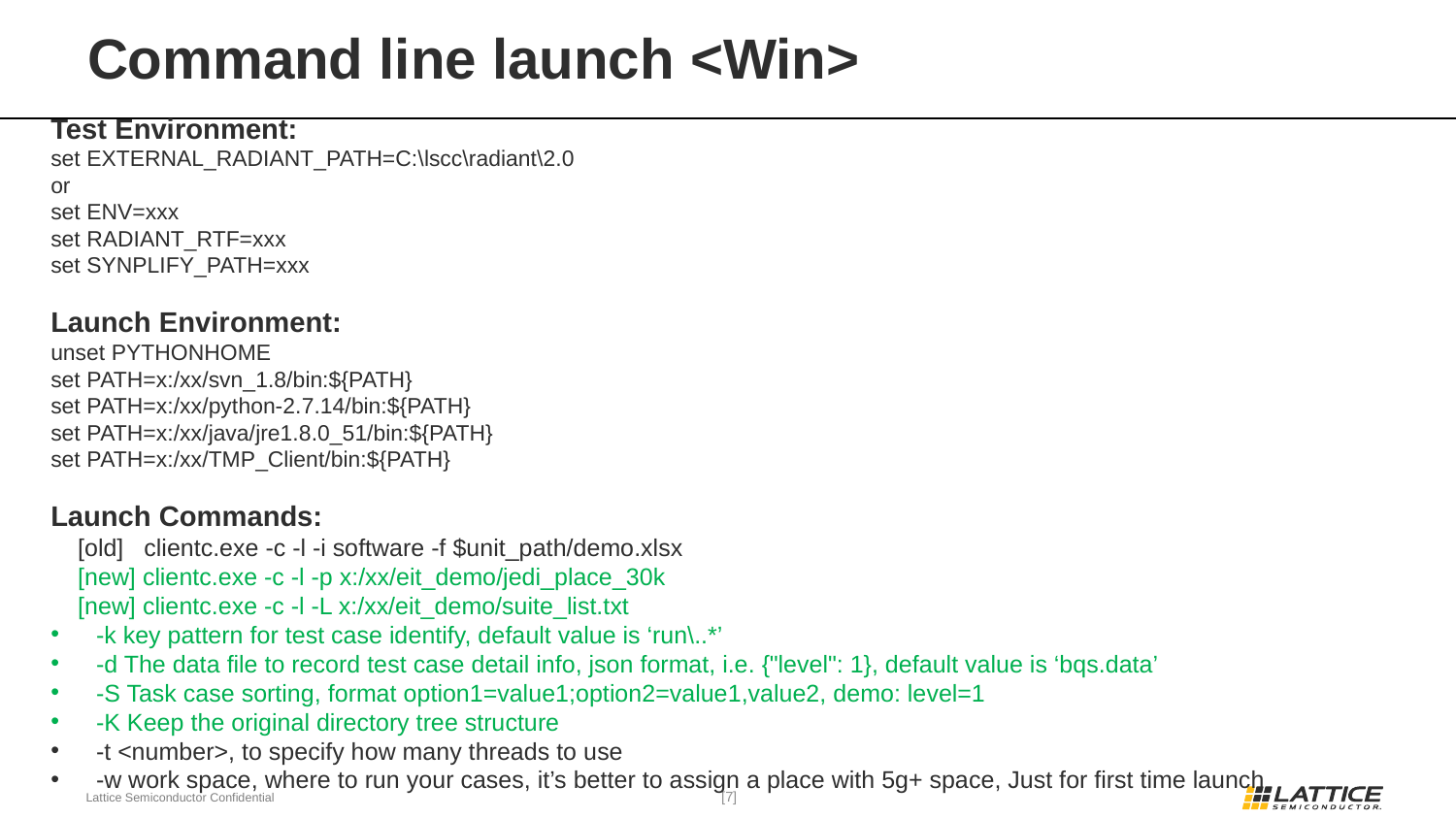

# Command line launch <Win>
Test Environment:
set EXTERNAL_RADIANT_PATH=C:\lscc\radiant\2.0
or
set ENV=xxx
set RADIANT_RTF=xxx
set SYNPLIFY_PATH=xxx

Launch Environment:
unset PYTHONHOME
set PATH=x:/xx/svn_1.8/bin:${PATH}
set PATH=x:/xx/python-2.7.14/bin:${PATH}
set PATH=x:/xx/java/jre1.8.0_51/bin:${PATH}
set PATH=x:/xx/TMP_Client/bin:${PATH}

Launch Commands:
    [old]   clientc.exe -c -l -i software -f $unit_path/demo.xlsx
    [new] clientc.exe -c -l -p x:/xx/eit_demo/jedi_place_30k
    [new] clientc.exe -c -l -L x:/xx/eit_demo/suite_list.txt
-k key pattern for test case identify, default value is ‘run\..*’
-d The data file to record test case detail info, json format, i.e. {"level": 1}, default value is ‘bqs.data’
-S Task case sorting, format option1=value1;option2=value1,value2, demo: level=1
-K Keep the original directory tree structure
-t <number>, to specify how many threads to use
-w work space, where to run your cases, it’s better to assign a place with 5g+ space, Just for first time launch